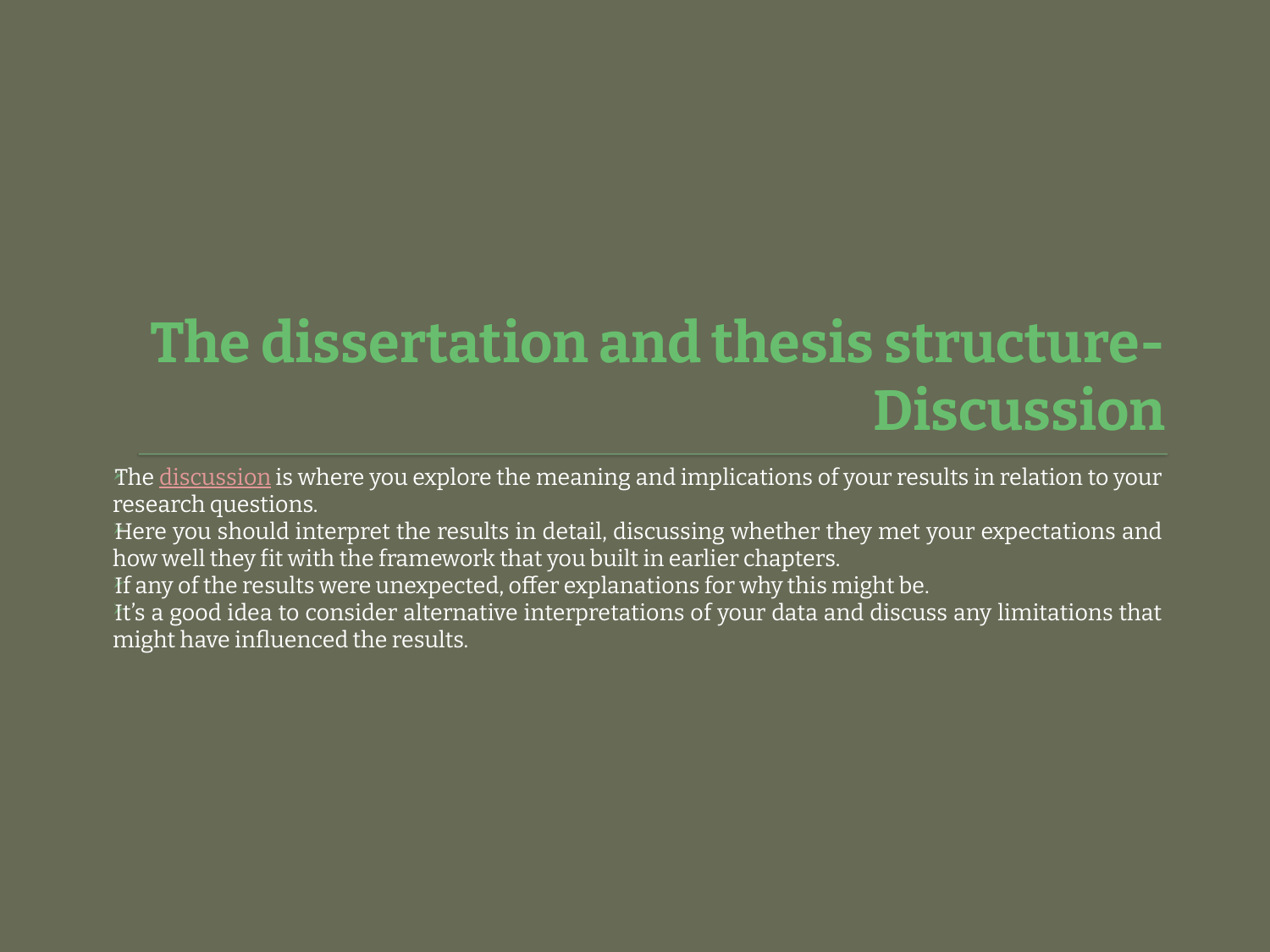

# The dissertation and thesis structure-Discussion
The discussion is where you explore the meaning and implications of your results in relation to your research questions.
Here you should interpret the results in detail, discussing whether they met your expectations and how well they fit with the framework that you built in earlier chapters.
If any of the results were unexpected, offer explanations for why this might be.
It’s a good idea to consider alternative interpretations of your data and discuss any limitations that might have influenced the results.